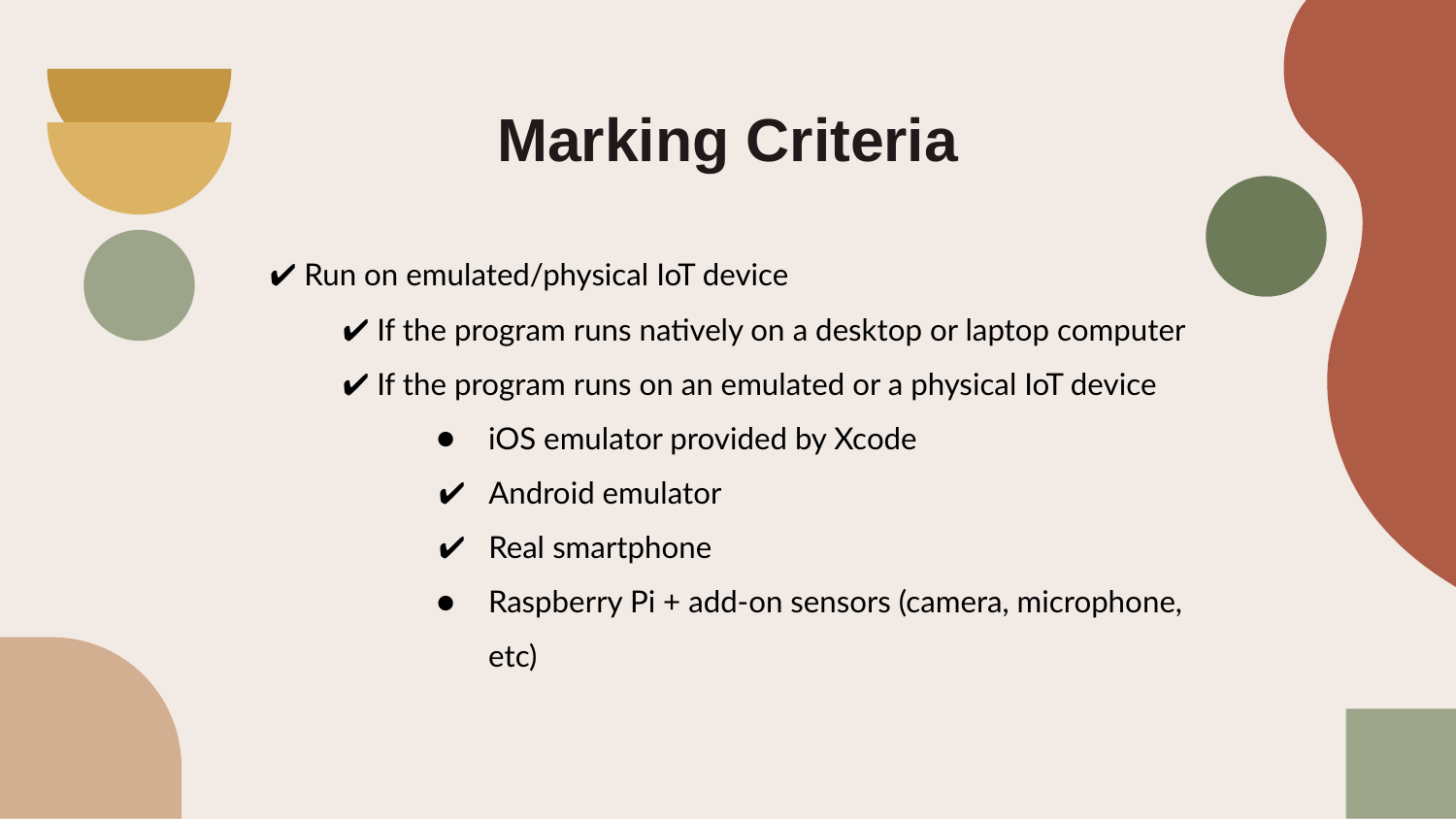

Marking Criteria
✔️ Run on emulated/physical IoT device
✔️ If the program runs natively on a desktop or laptop computer
✔️ If the program runs on an emulated or a physical IoT device
iOS emulator provided by Xcode
   ✔️   Android emulator
   ✔️   Real smartphone
Raspberry Pi + add-on sensors (camera, microphone, etc)